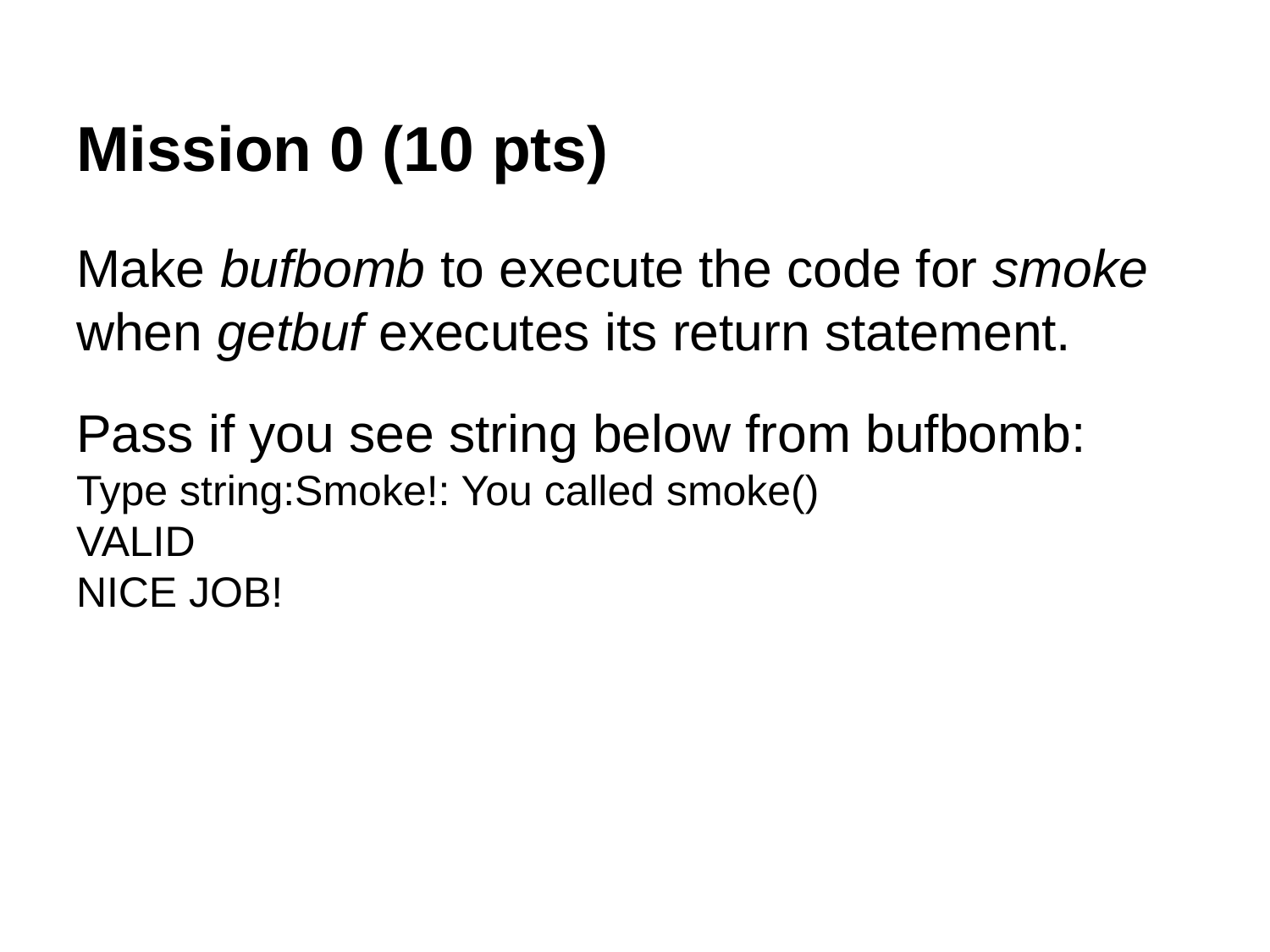

Mission 0 (10 pts)
Make bufbomb to execute the code for smoke when getbuf executes its return statement.

Pass if you see string below from bufbomb:
Type string:Smoke!: You called smoke()
VALID
NICE JOB!